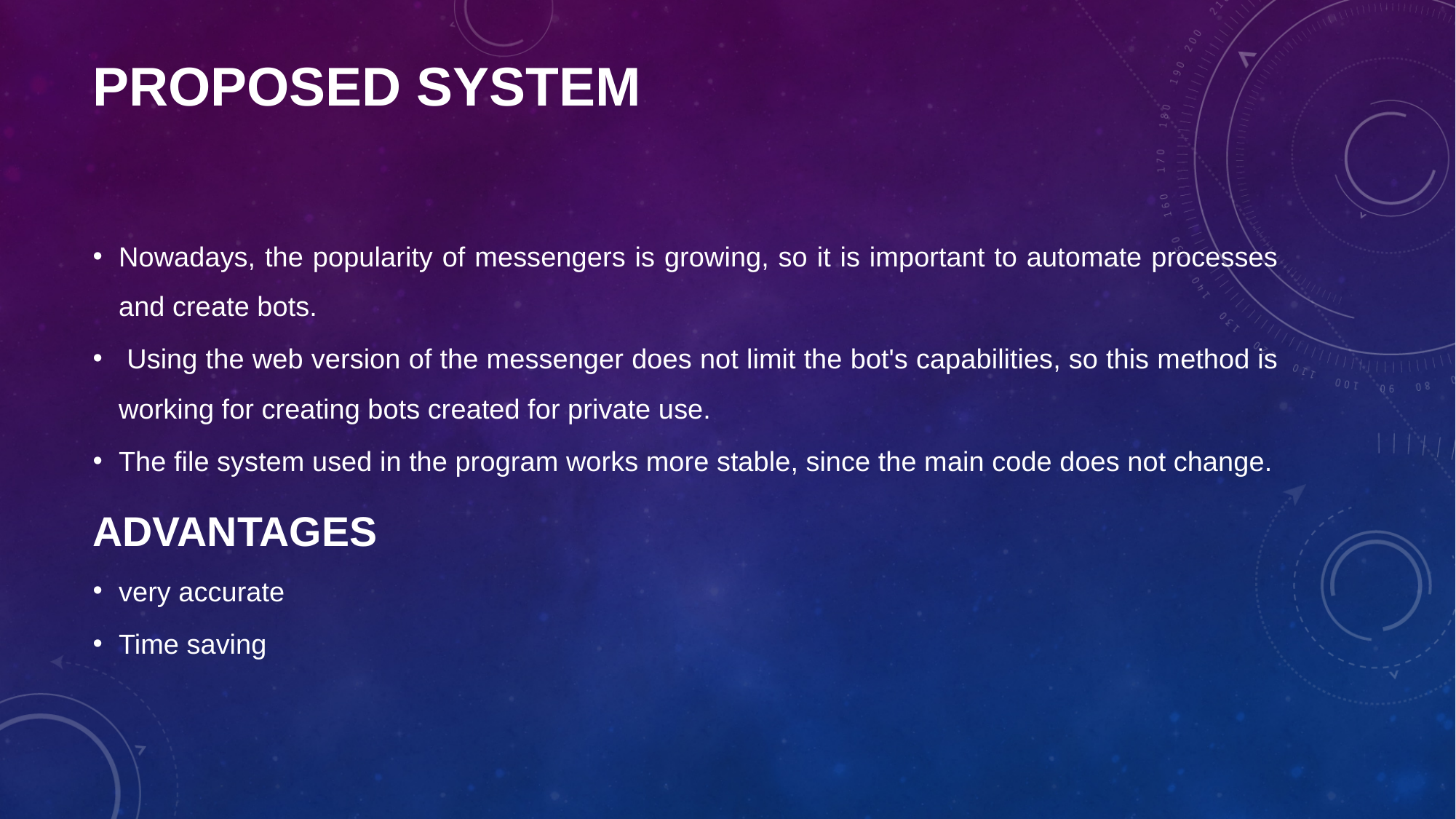

# PROPOSED SYSTEM
Nowadays, the popularity of messengers is growing, so it is important to automate processes and create bots.
 Using the web version of the messenger does not limit the bot's capabilities, so this method is working for creating bots created for private use.
The file system used in the program works more stable, since the main code does not change.
ADVANTAGES
very accurate
Time saving